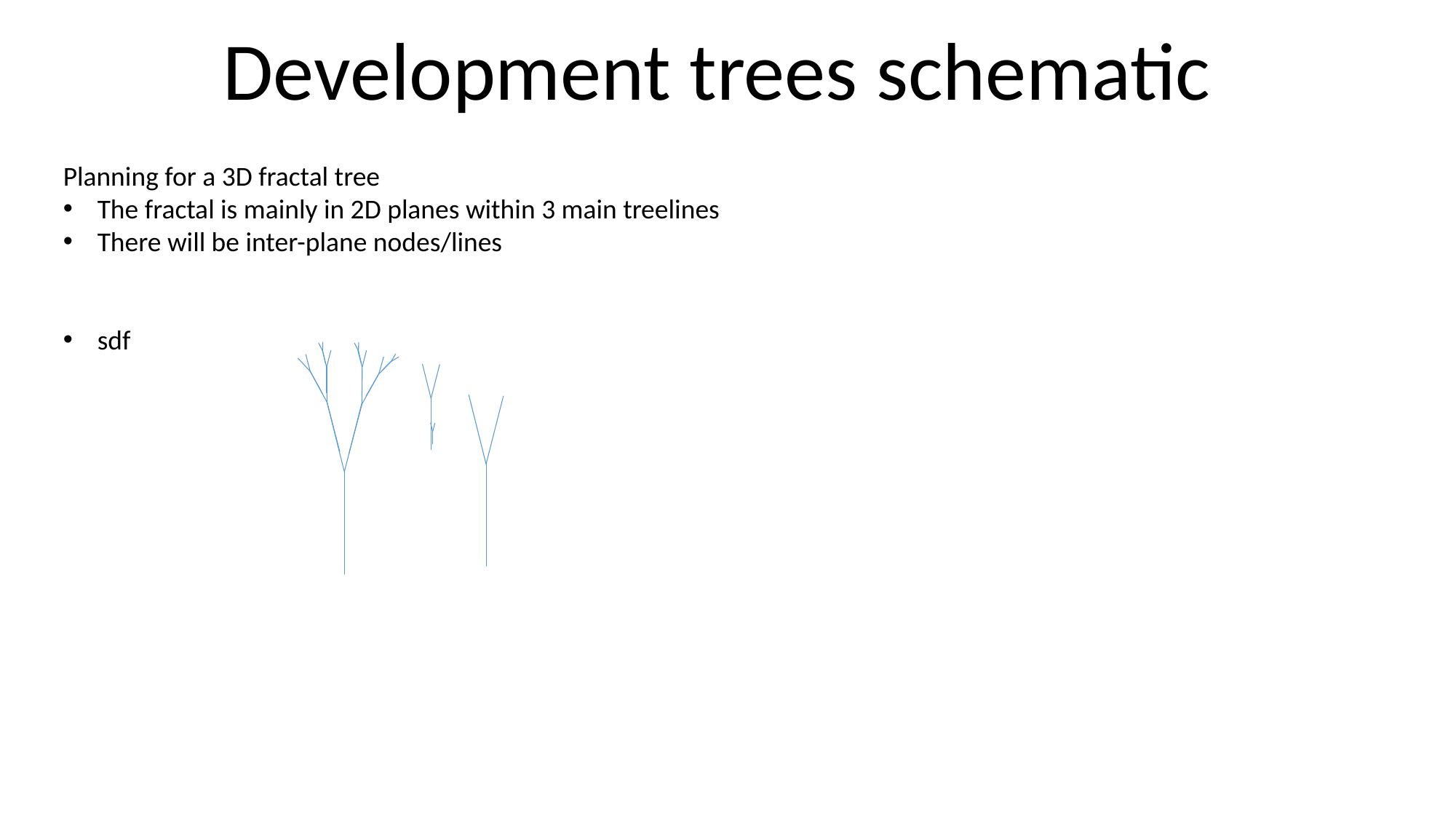

Development trees schematic
Planning for a 3D fractal tree
The fractal is mainly in 2D planes within 3 main treelines
There will be inter-plane nodes/lines

sdf